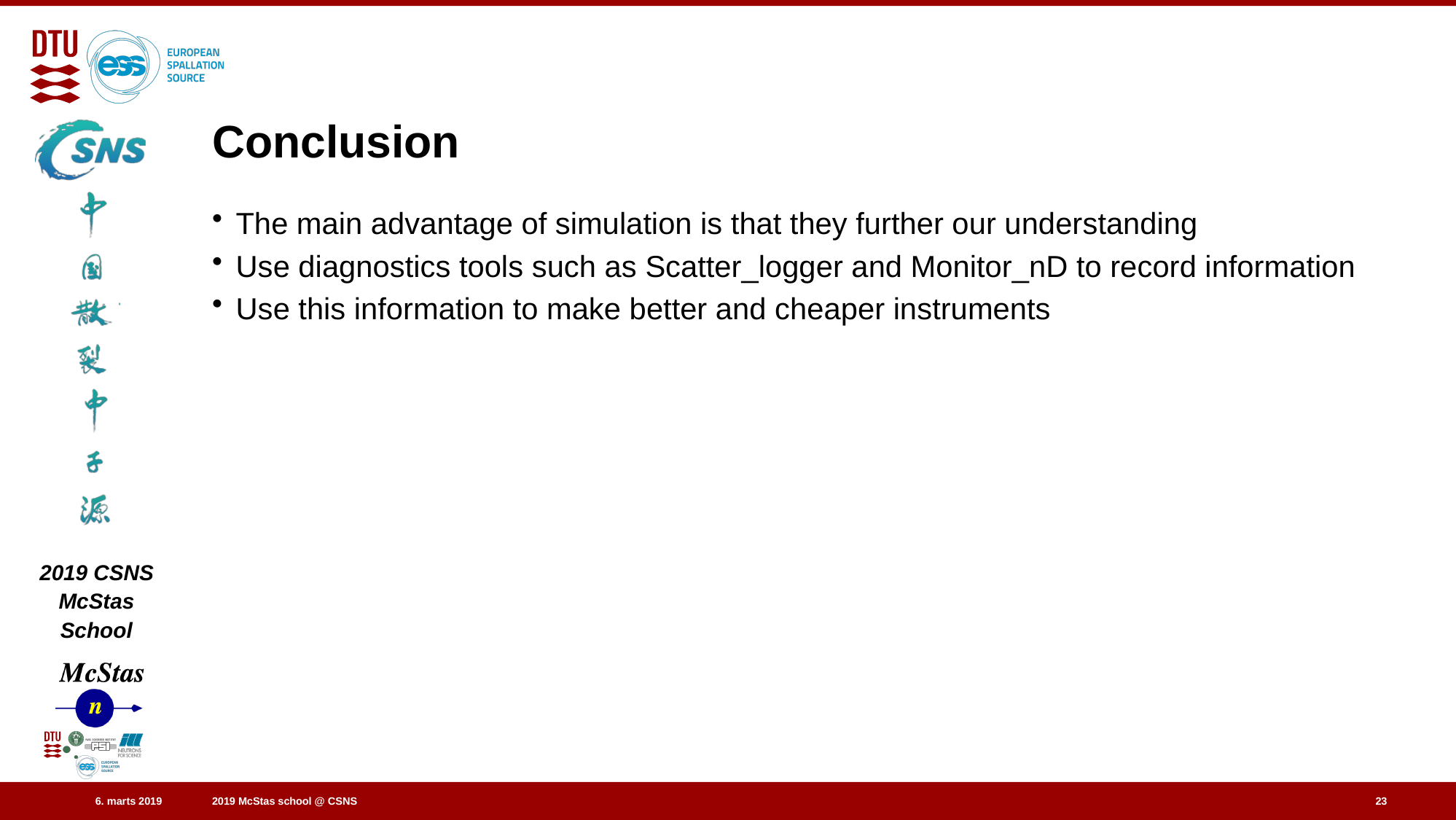

# Conclusion
The main advantage of simulation is that they further our understanding
Use diagnostics tools such as Scatter_logger and Monitor_nD to record information
Use this information to make better and cheaper instruments
23